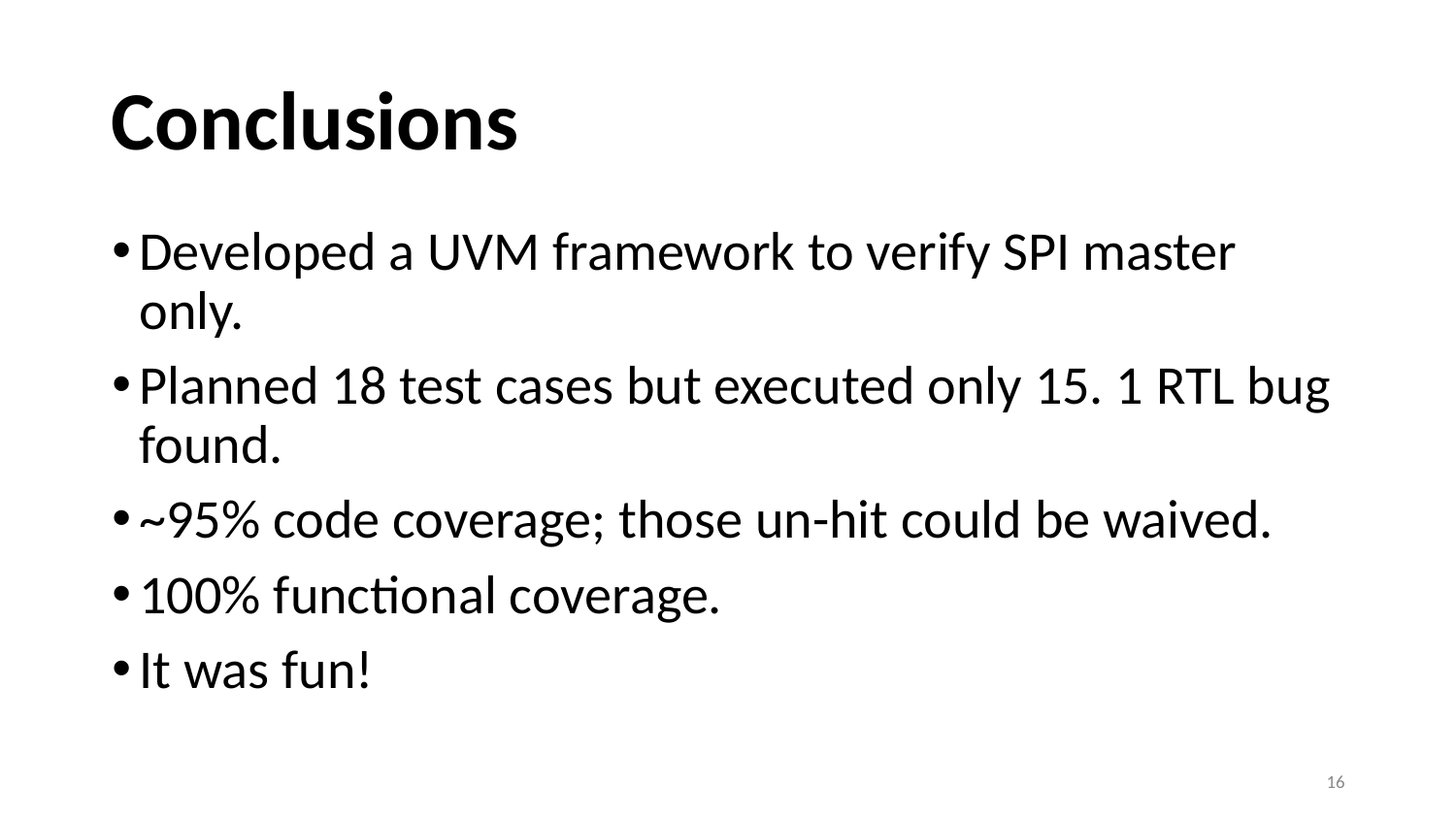

# Conclusions
Developed a UVM framework to verify SPI master only.
Planned 18 test cases but executed only 15. 1 RTL bug found.
~95% code coverage; those un-hit could be waived.
100% functional coverage.
It was fun!
16